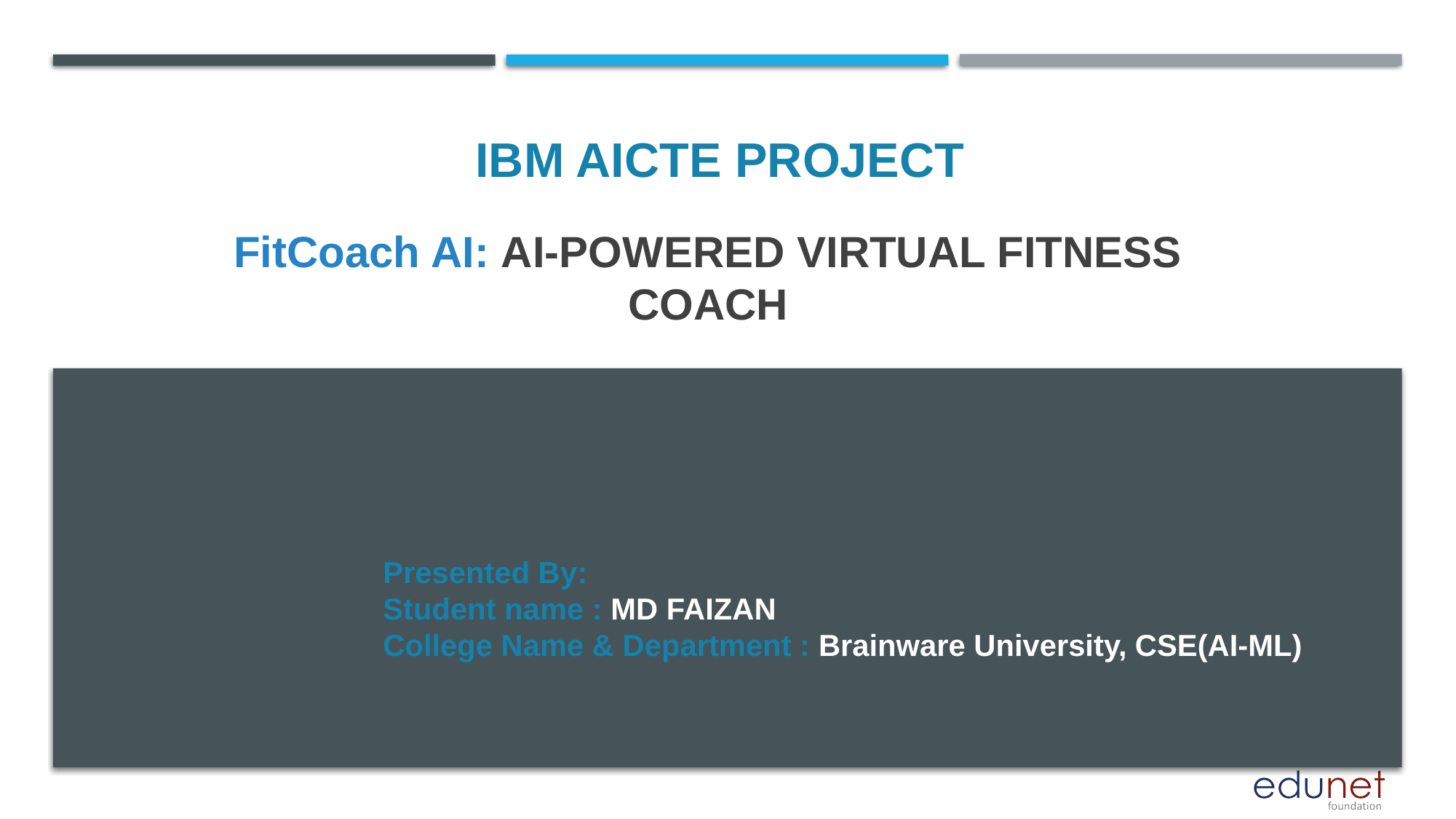

IBM AICTE PROJECT
# FitCoach AI: AI-Powered Virtual Fitness Coach
Presented By:
Student name : MD FAIZAN
College Name & Department : Brainware University, CSE(AI-ML)